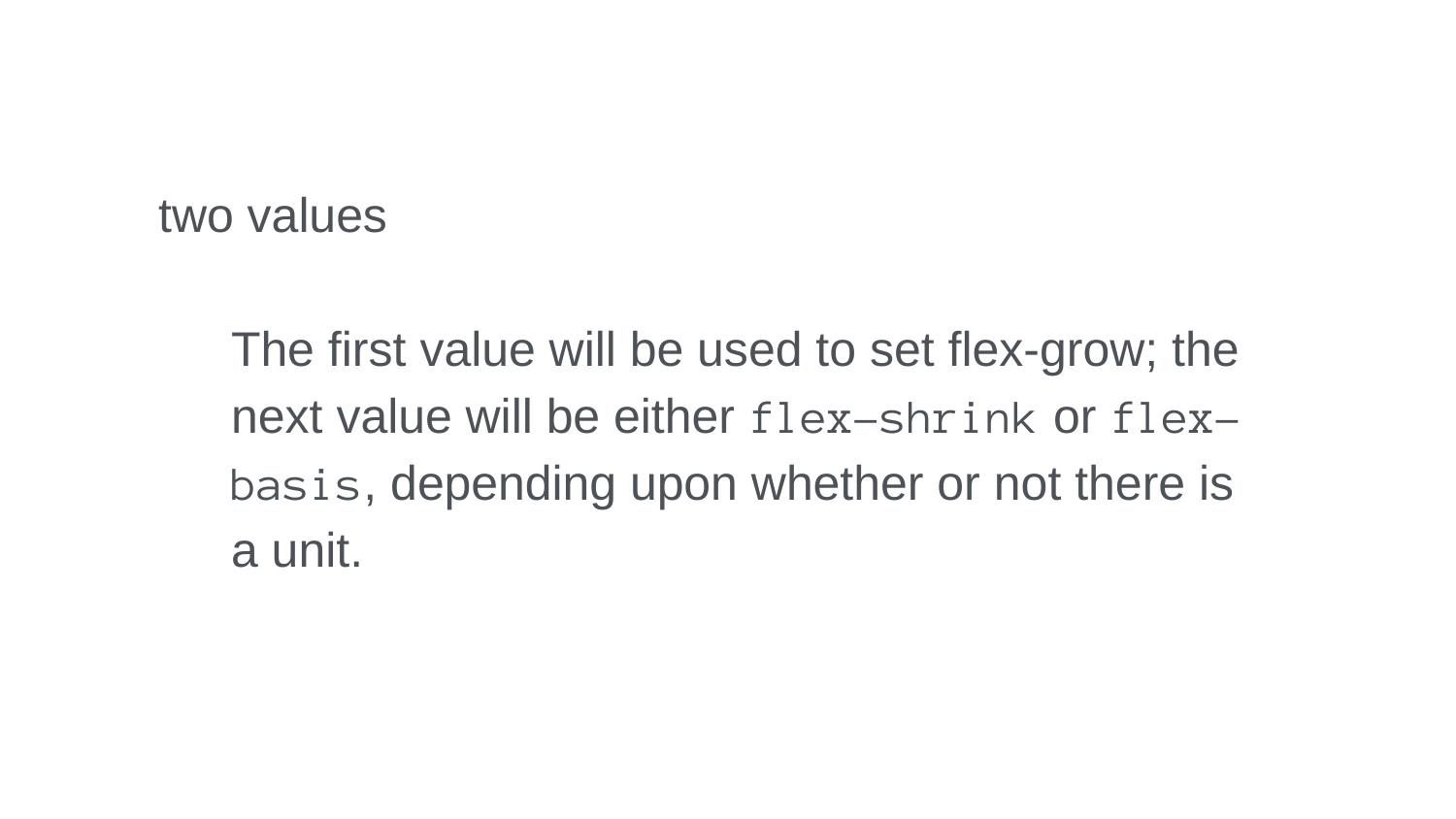

two values

The first value will be used to set flex-grow; the next value will be either flex-shrink or flex-basis, depending upon whether or not there is a unit.